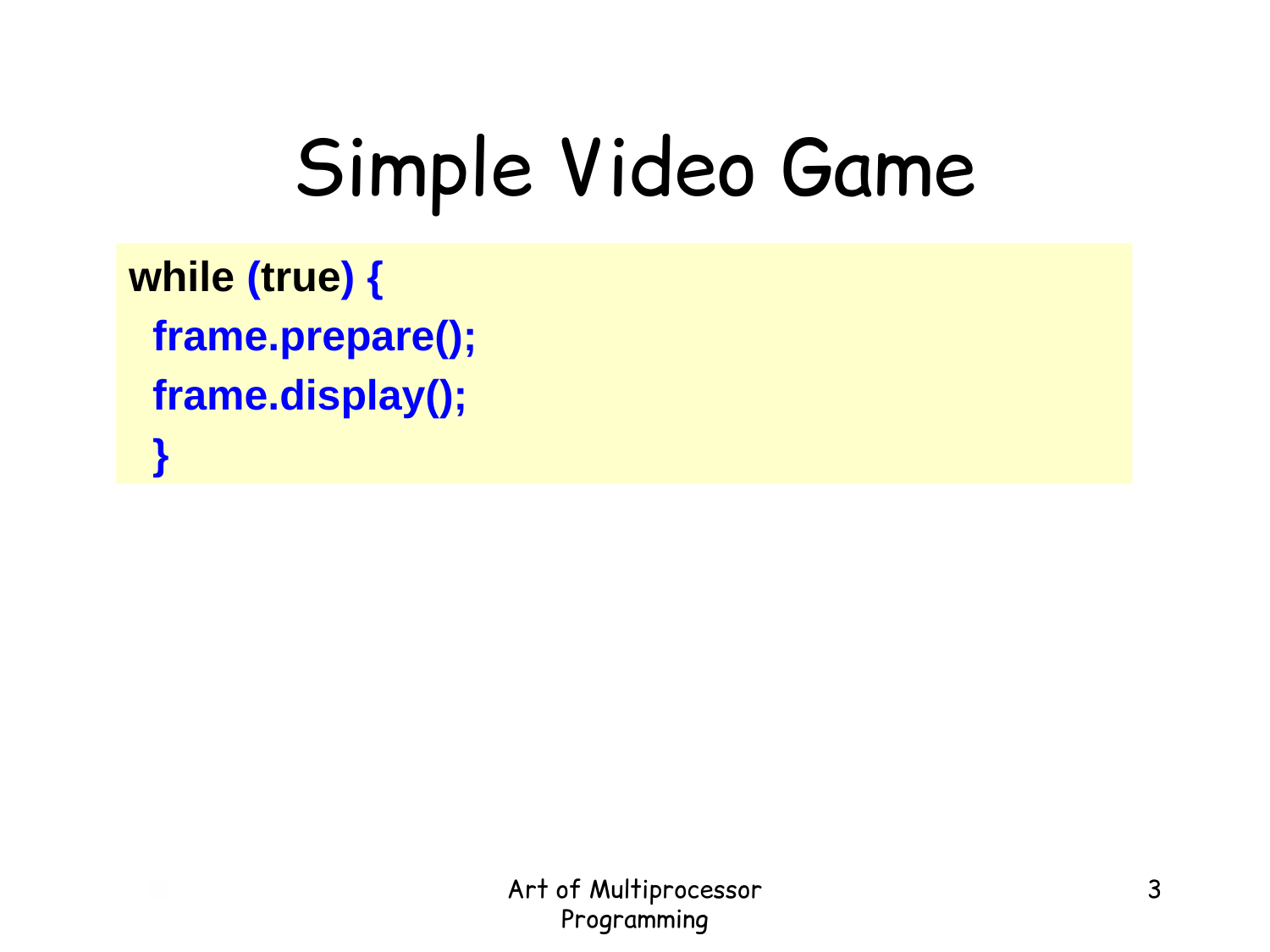

# Simple Video Game
while (true) {
  frame.prepare();
  frame.display();
  }
Art of Multiprocessor Programming
3